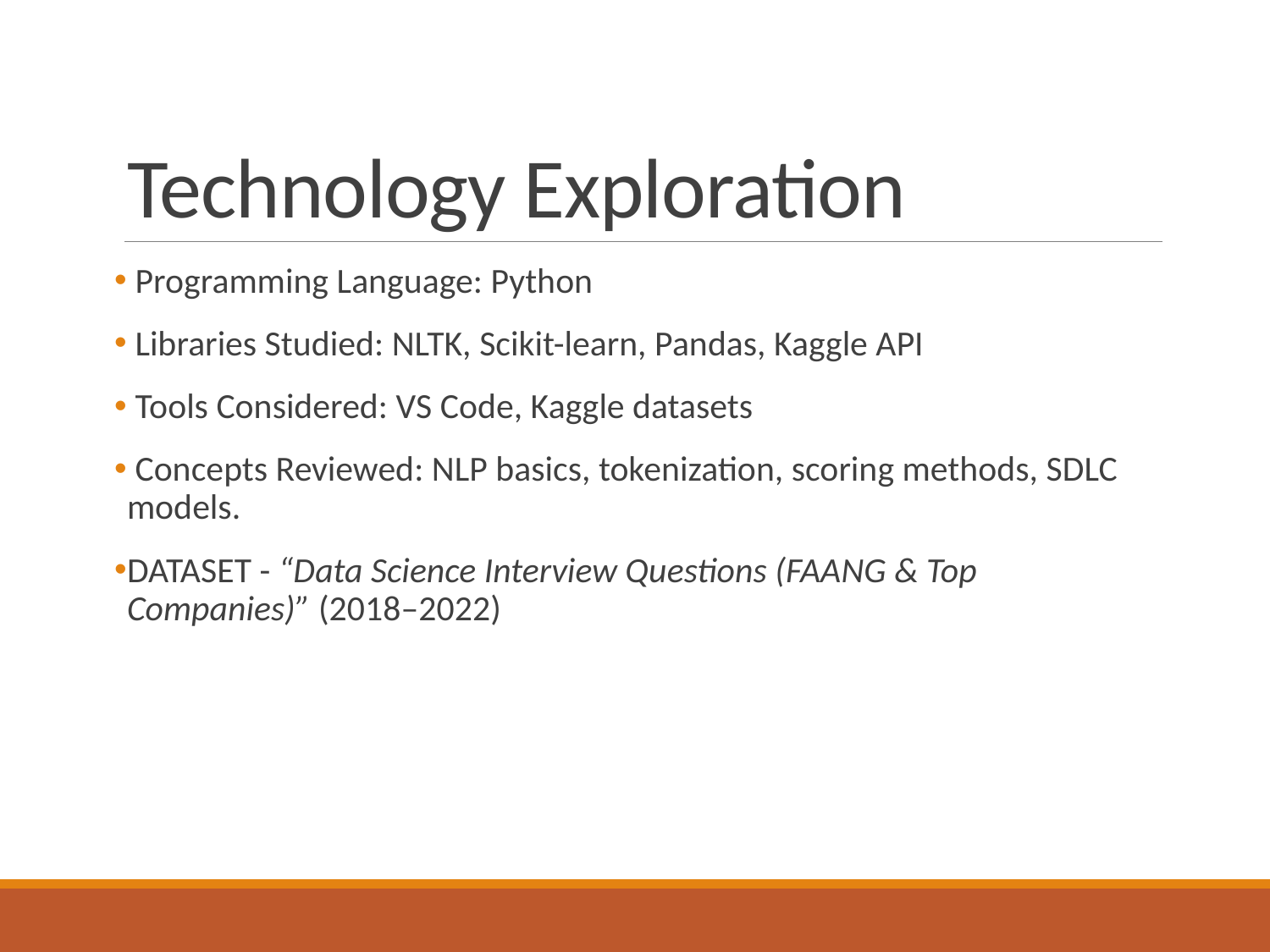

# Technology Exploration
 Programming Language: Python
 Libraries Studied: NLTK, Scikit-learn, Pandas, Kaggle API
 Tools Considered: VS Code, Kaggle datasets
 Concepts Reviewed: NLP basics, tokenization, scoring methods, SDLC models.
DATASET - “Data Science Interview Questions (FAANG & Top Companies)” (2018–2022)